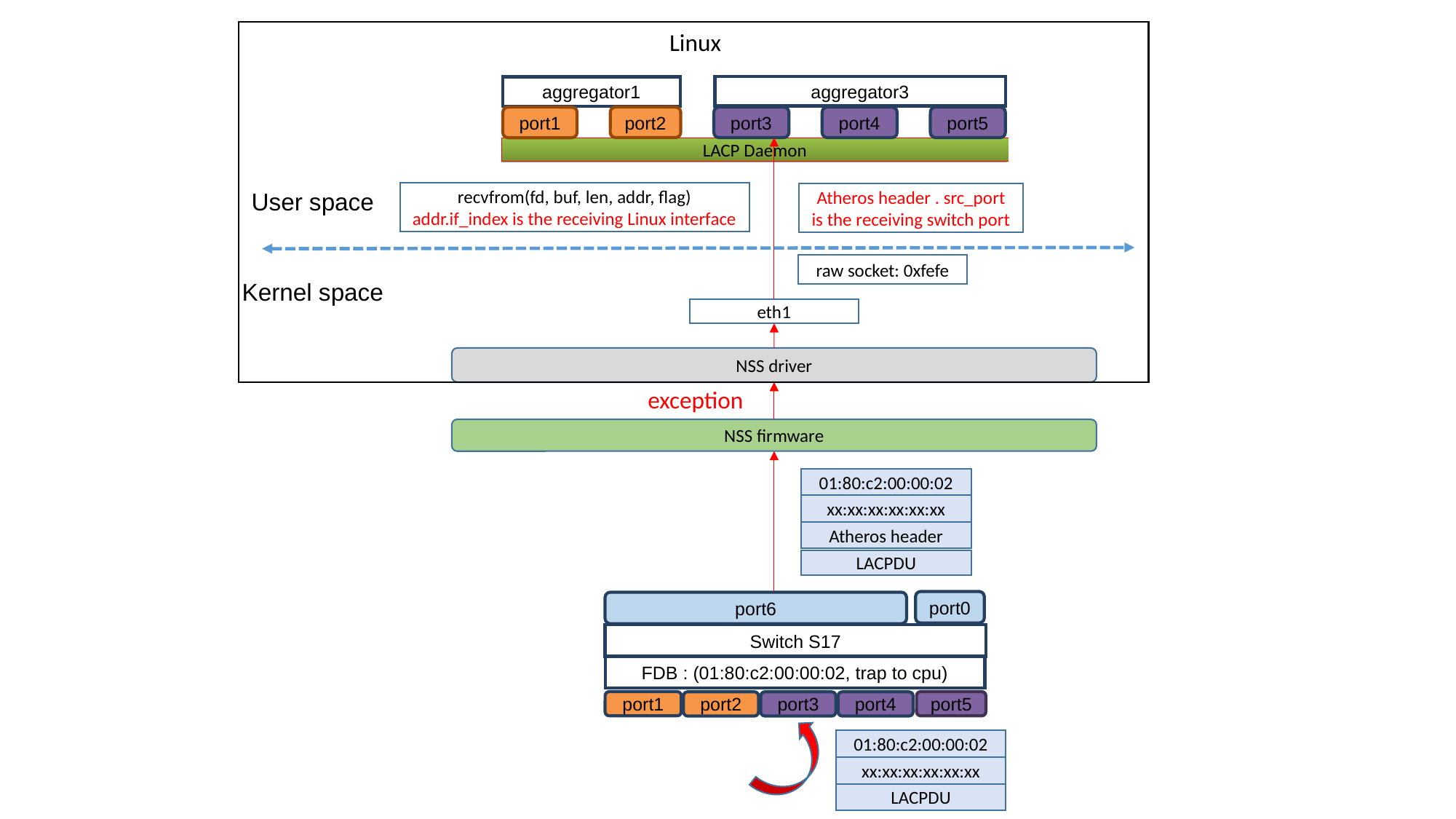

Linux
aggregator3
aggregator1
port2
port3
port4
port5
port1
LACP Daemon
User space
recvfrom(fd, buf, len, addr, flag)
addr.if_index is the receiving Linux interface
Atheros header . src_port is the receiving switch port
raw socket: 0xfefe
Kernel space
eth1
NSS driver
exception
NSS firmware
01:80:c2:00:00:02
xx:xx:xx:xx:xx:xx
Atheros header
LACPDU
port0
port6
Switch S17
FDB : (01:80:c2:00:00:02, trap to cpu)
port1
port5
port2
port3
port4

01:80:c2:00:00:02
xx:xx:xx:xx:xx:xx
LACPDU